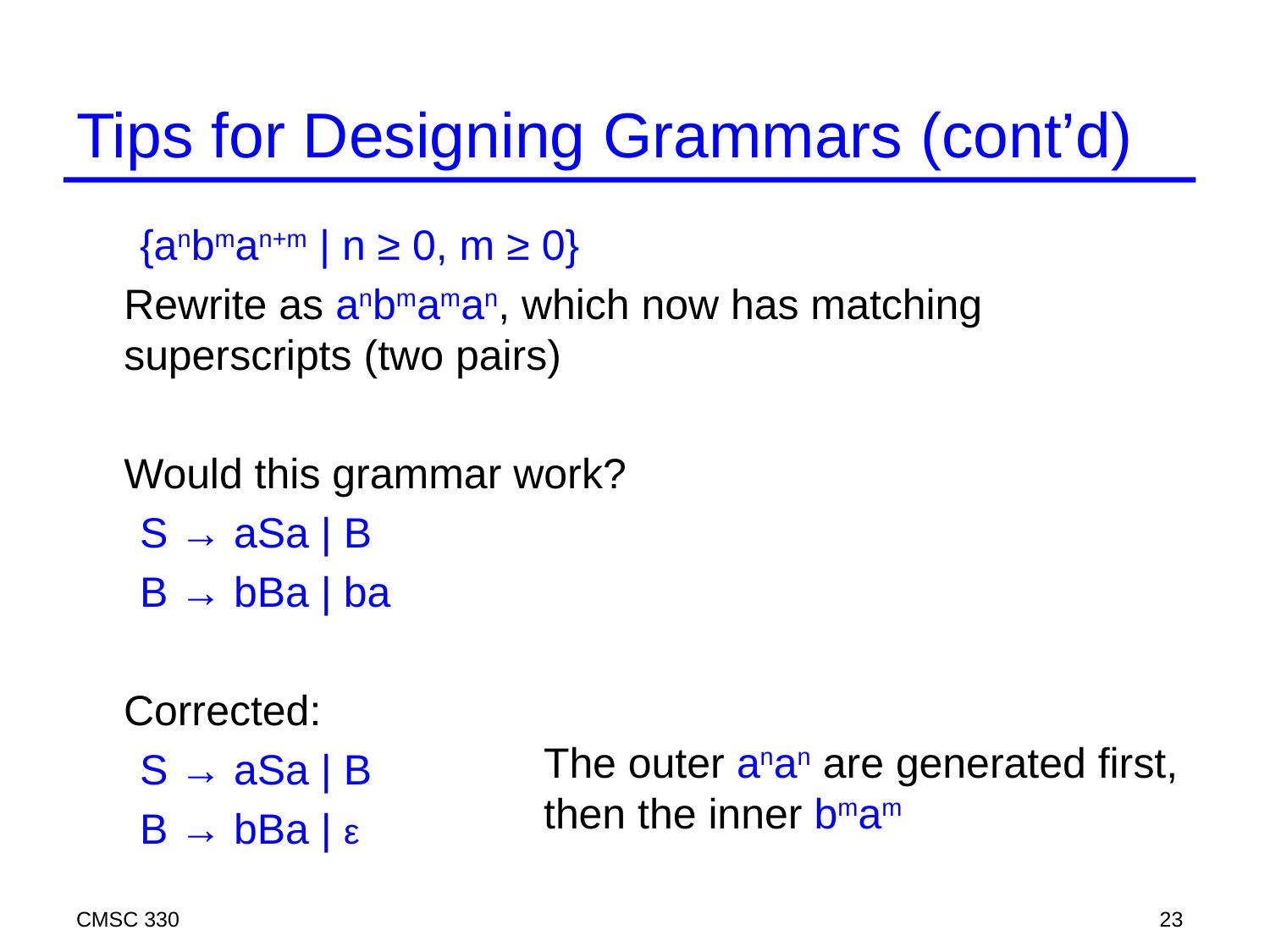

# Tips for Designing Grammars (cont’d)
{anbman+m | n ≥ 0, m ≥ 0}
	Rewrite as anbmaman, which now has matching superscripts (two pairs)

	Would this grammar work?
S → aSa | B
B → bBa | ba

    Corrected:
S → aSa | B
B → bBa | ε
The outer anan are generated first,
then the inner bmam
CMSC 330
23